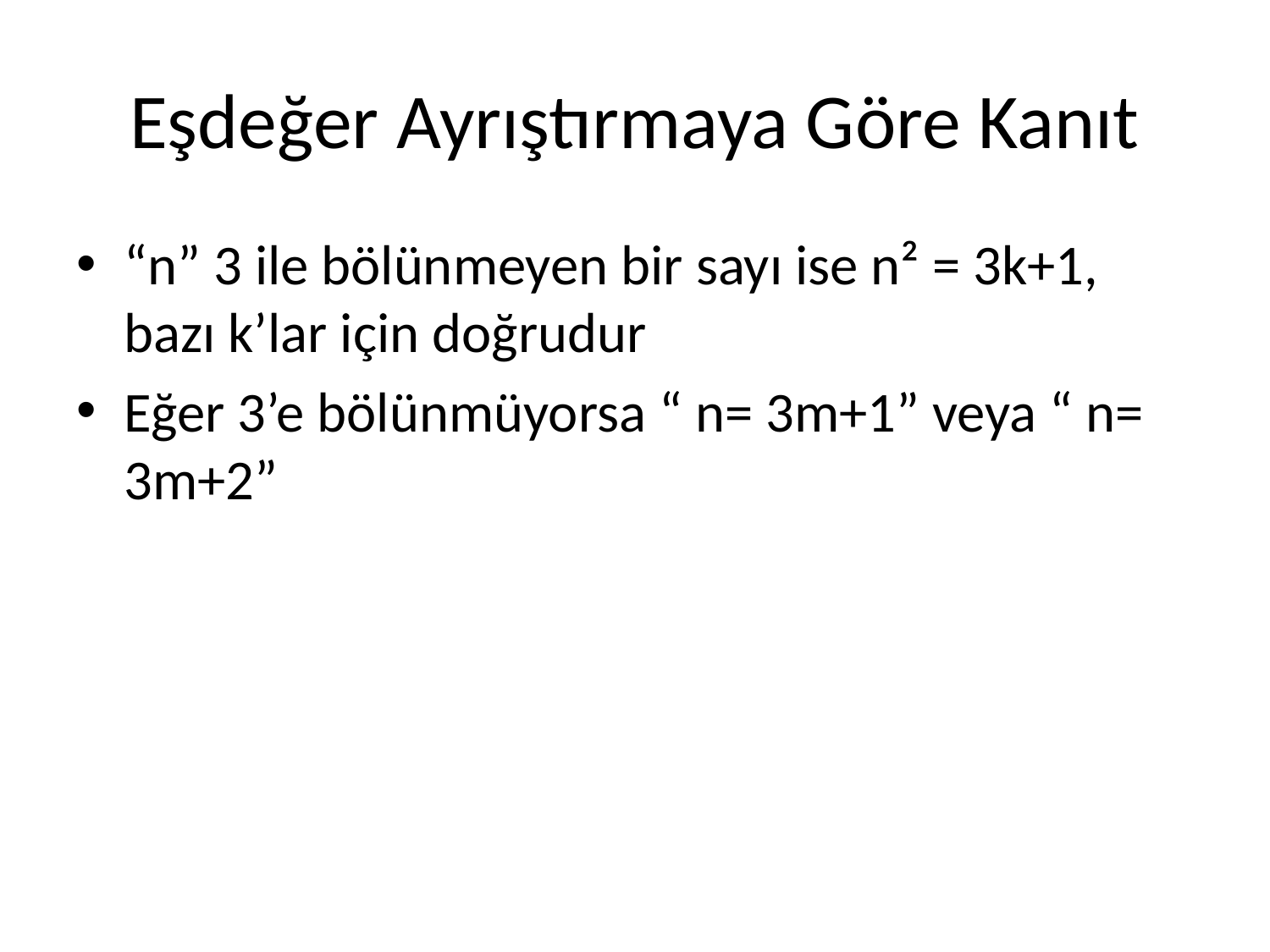

# Eşdeğer Ayrıştırmaya Göre Kanıt
“n” 3 ile bölünmeyen bir sayı ise n² = 3k+1, bazı k’lar için doğrudur
Eğer 3’e bölünmüyorsa “ n= 3m+1” veya “ n= 3m+2”